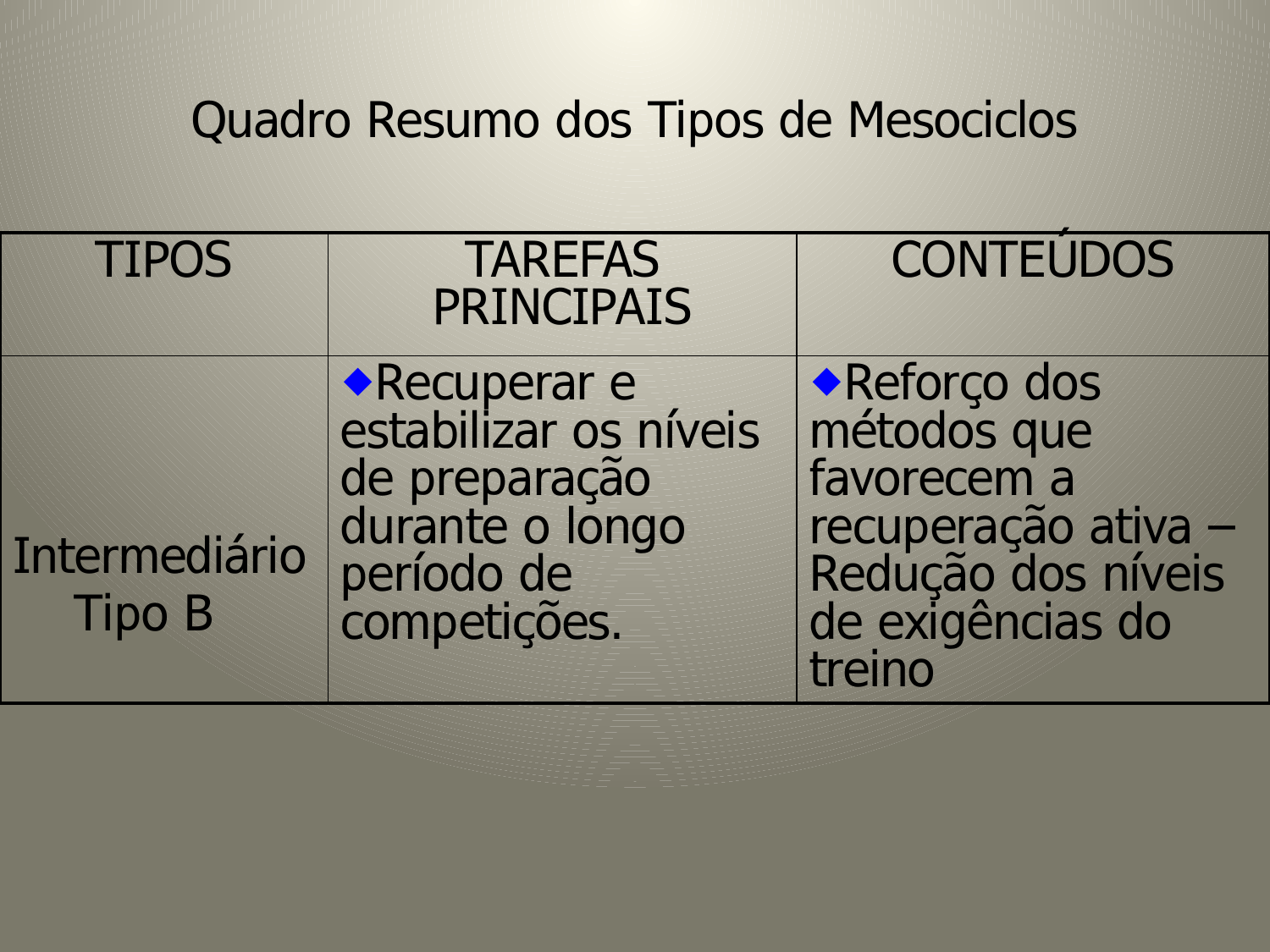

# Quadro Resumo dos Tipos de Mesociclos
| TIPOS | TAREFAS PRINCIPAIS | CONTEÚDOS |
| --- | --- | --- |
| Intermediário Tipo B | Recuperar e estabilizar os níveis de preparação durante o longo período de competições. | Reforço dos métodos que favorecem a recuperação ativa – Redução dos níveis de exigências do treino |